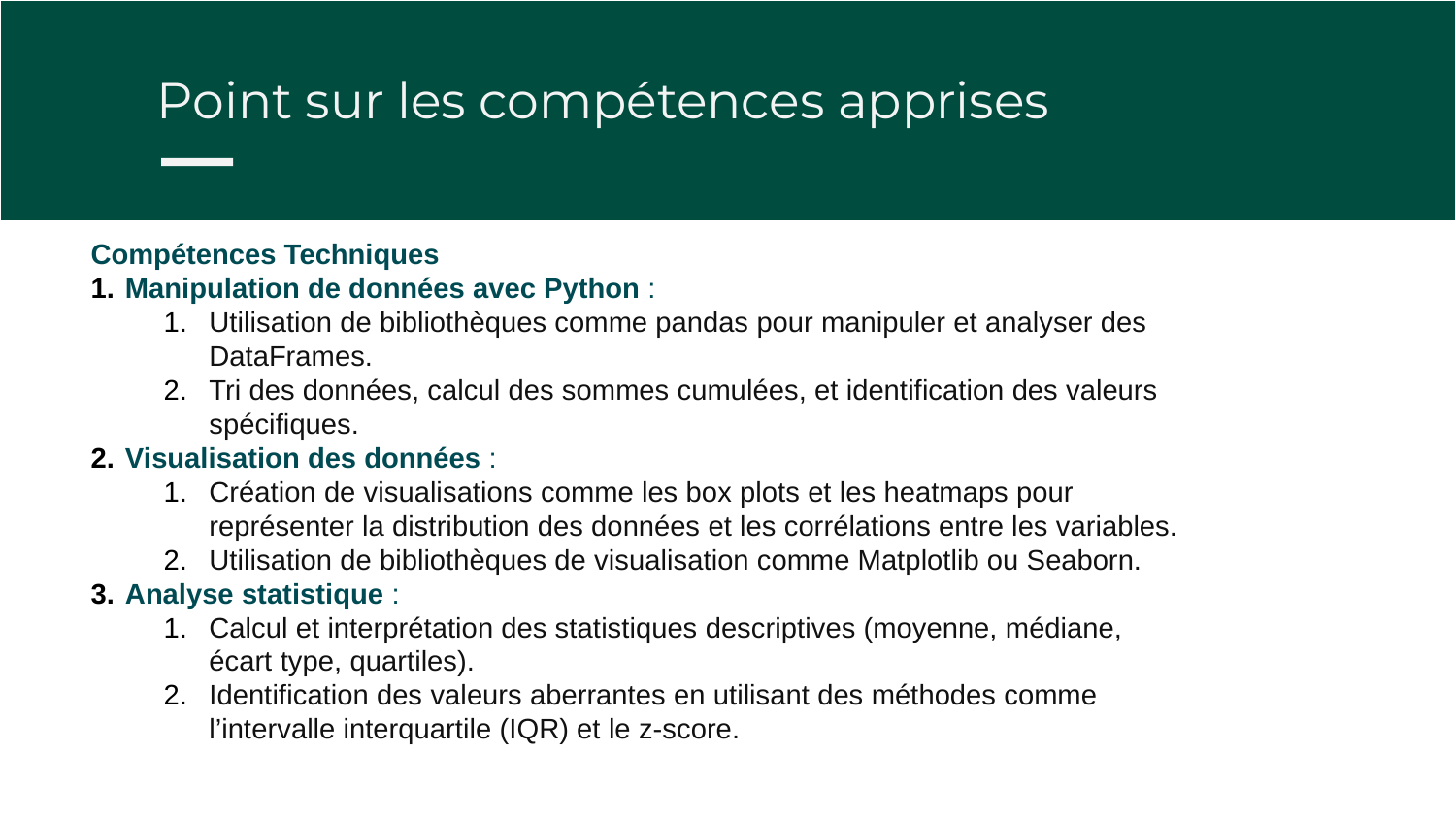

Point sur les compétences apprises

Compétences Techniques
Manipulation de données avec Python :
Utilisation de bibliothèques comme pandas pour manipuler et analyser des DataFrames.
Tri des données, calcul des sommes cumulées, et identification des valeurs spécifiques.
Visualisation des données :
Création de visualisations comme les box plots et les heatmaps pour représenter la distribution des données et les corrélations entre les variables.
Utilisation de bibliothèques de visualisation comme Matplotlib ou Seaborn.
Analyse statistique :
Calcul et interprétation des statistiques descriptives (moyenne, médiane, écart type, quartiles).
Identification des valeurs aberrantes en utilisant des méthodes comme l’intervalle interquartile (IQR) et le z-score.